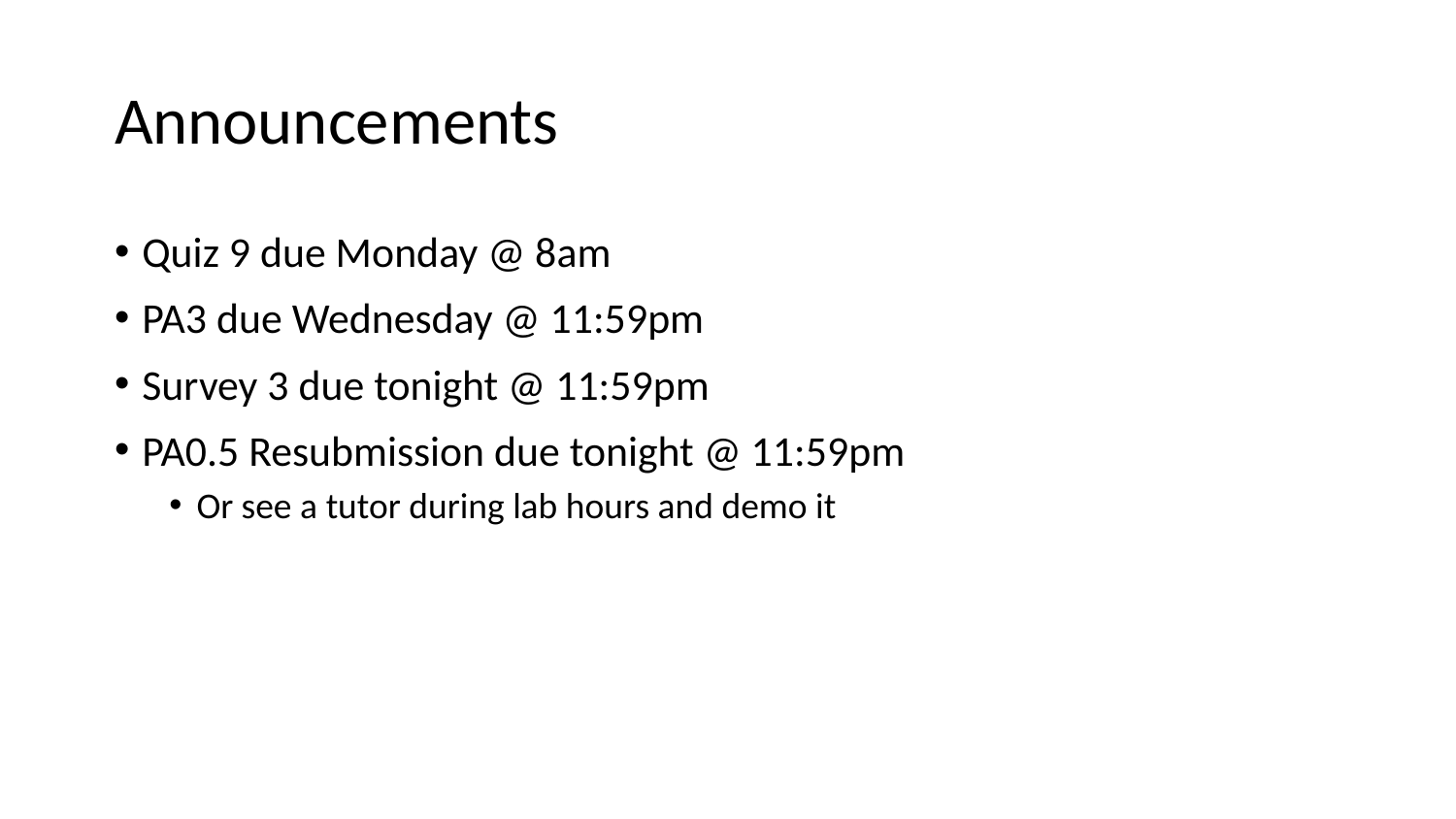

# Announcements
Quiz 9 due Monday @ 8am
PA3 due Wednesday @ 11:59pm
Survey 3 due tonight @ 11:59pm
PA0.5 Resubmission due tonight @ 11:59pm
Or see a tutor during lab hours and demo it